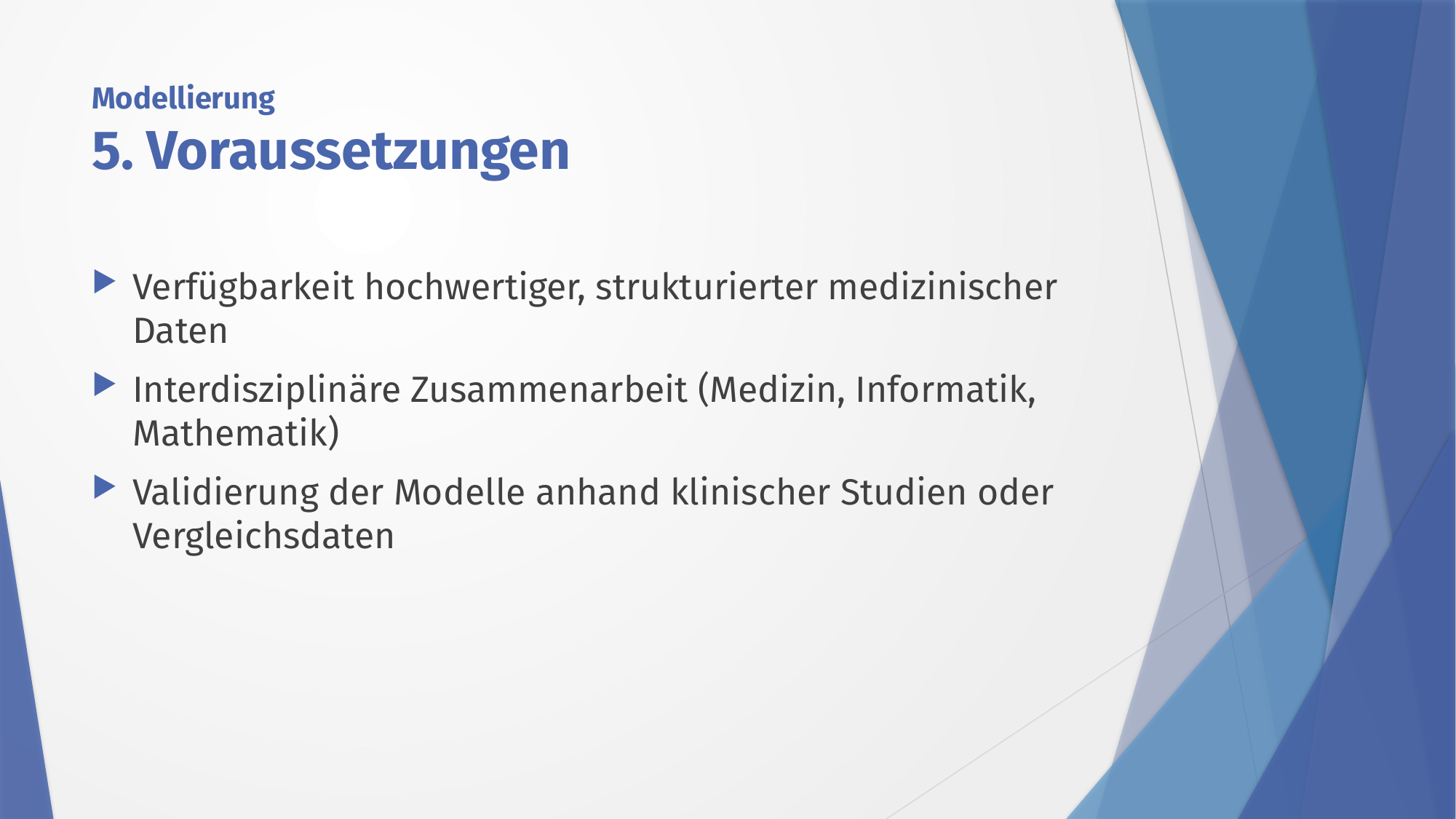

# Modellierung 5. Voraussetzungen
Verfügbarkeit hochwertiger, strukturierter medizinischer Daten
Interdisziplinäre Zusammenarbeit (Medizin, Informatik, Mathematik)
Validierung der Modelle anhand klinischer Studien oder Vergleichsdaten